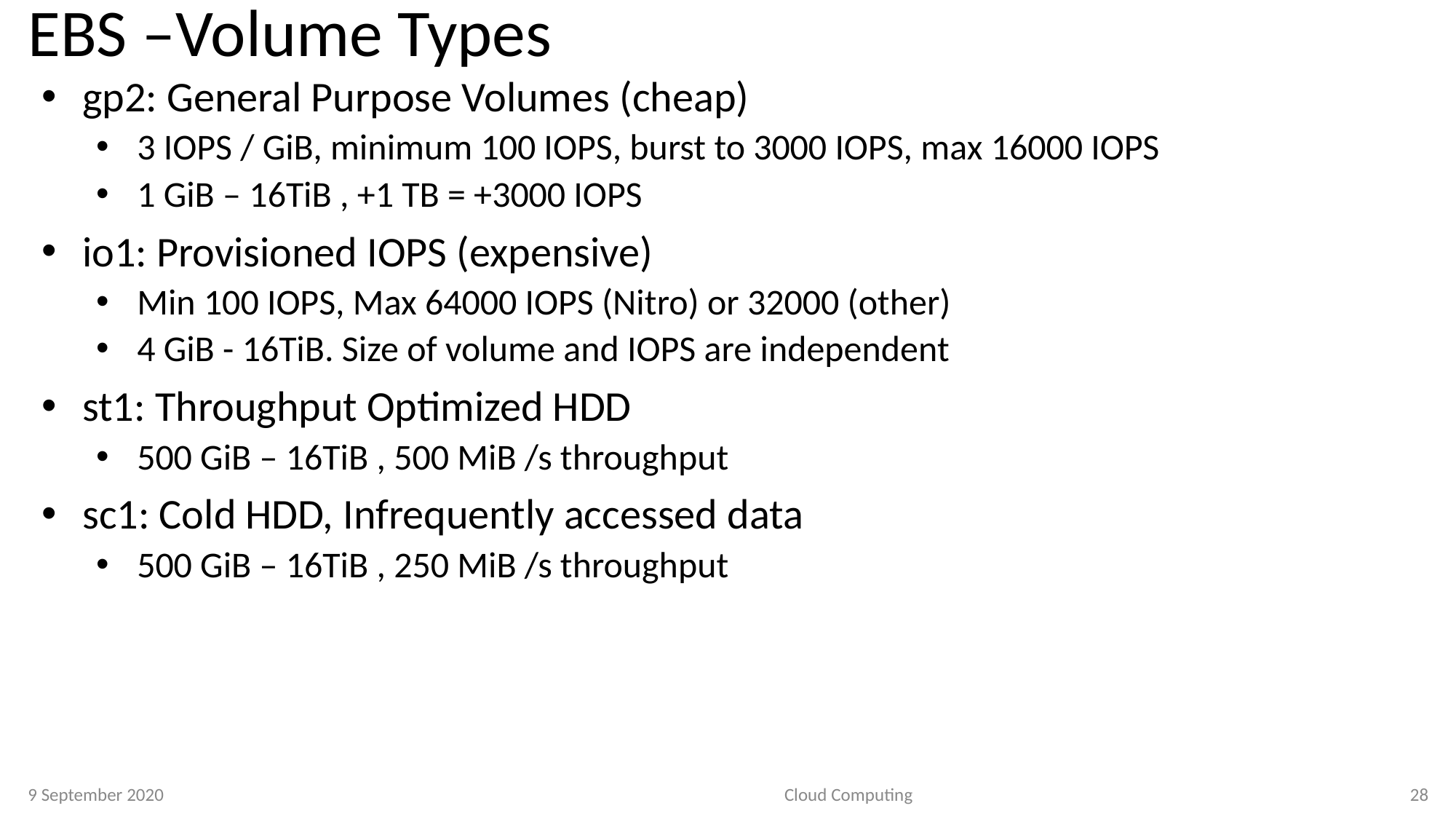

# EBS –Volume Types
gp2: General Purpose Volumes (cheap)
3 IOPS / GiB, minimum 100 IOPS, burst to 3000 IOPS, max 16000 IOPS
1 GiB – 16TiB , +1 TB = +3000 IOPS
io1: Provisioned IOPS (expensive)
Min 100 IOPS, Max 64000 IOPS (Nitro) or 32000 (other)
4 GiB - 16TiB. Size of volume and IOPS are independent
st1: Throughput Optimized HDD
500 GiB – 16TiB , 500 MiB /s throughput
sc1: Cold HDD, Infrequently accessed data
500 GiB – 16TiB , 250 MiB /s throughput
9 September 2020
Cloud Computing
28